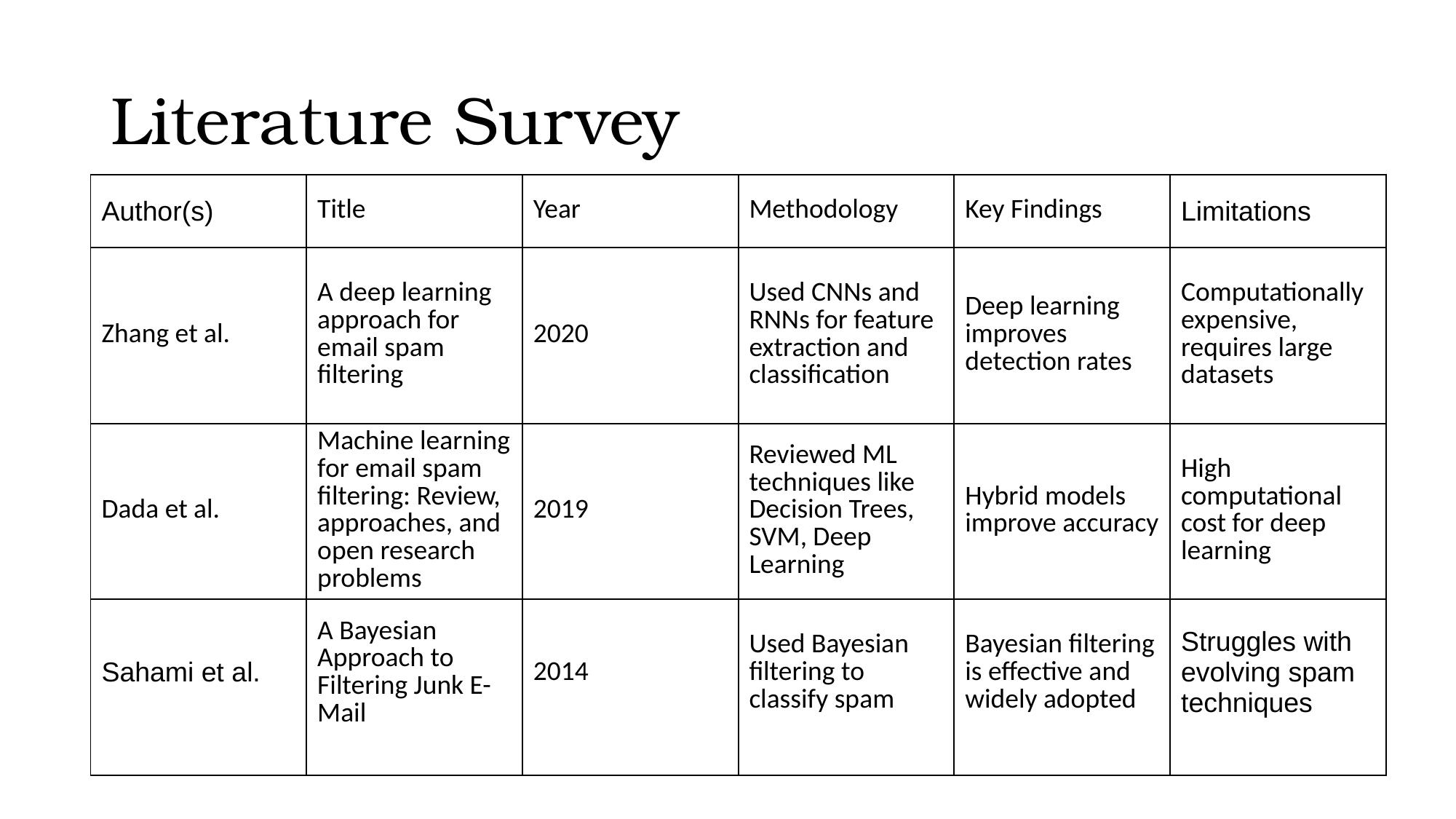

# Literature Survey
| Author(s) | Title | Year | Methodology | Key Findings | Limitations |
| --- | --- | --- | --- | --- | --- |
| Zhang et al. | A deep learning approach for email spam filtering | 2020 | Used CNNs and RNNs for feature extraction and classification | Deep learning improves detection rates | Computationally expensive, requires large datasets |
| Dada et al. | Machine learning for email spam filtering: Review, approaches, and open research problems | 2019 | Reviewed ML techniques like Decision Trees, SVM, Deep Learning | Hybrid models improve accuracy | High computational cost for deep learning |
| Sahami et al. | A Bayesian Approach to Filtering Junk E-Mail | 2014 | Used Bayesian filtering to classify spam | Bayesian filtering is effective and widely adopted | Struggles with evolving spam techniques |